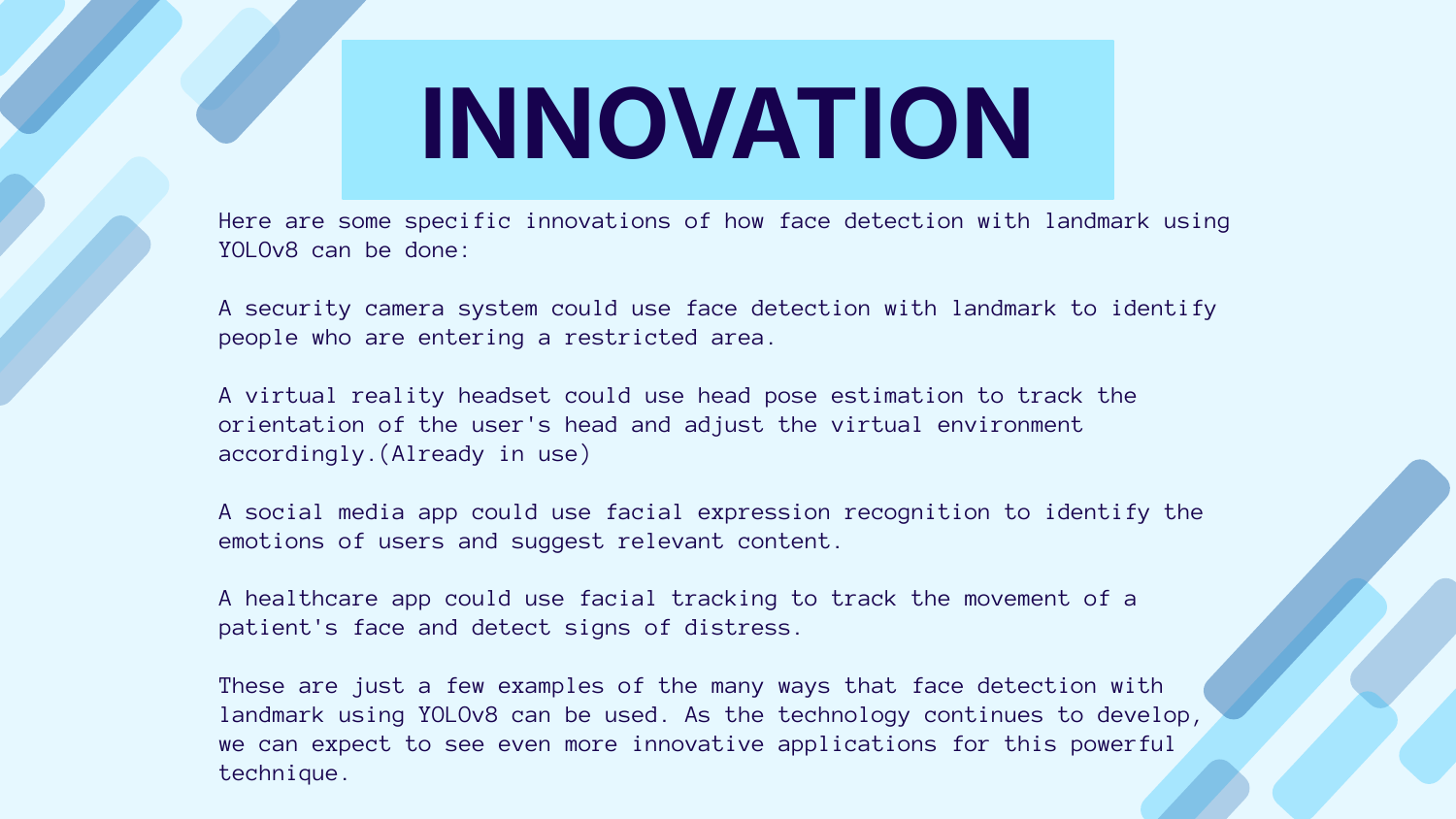

INNOVATION
# Here are some specific innovations of how face detection with landmark using YOLOv8 can be done: A security camera system could use face detection with landmark to identify people who are entering a restricted area. A virtual reality headset could use head pose estimation to track the orientation of the user's head and adjust the virtual environment accordingly.(Already in use) A social media app could use facial expression recognition to identify the emotions of users and suggest relevant content. A healthcare app could use facial tracking to track the movement of a patient's face and detect signs of distress. These are just a few examples of the many ways that face detection with landmark using YOLOv8 can be used. As the technology continues to develop, we can expect to see even more innovative applications for this powerful technique.